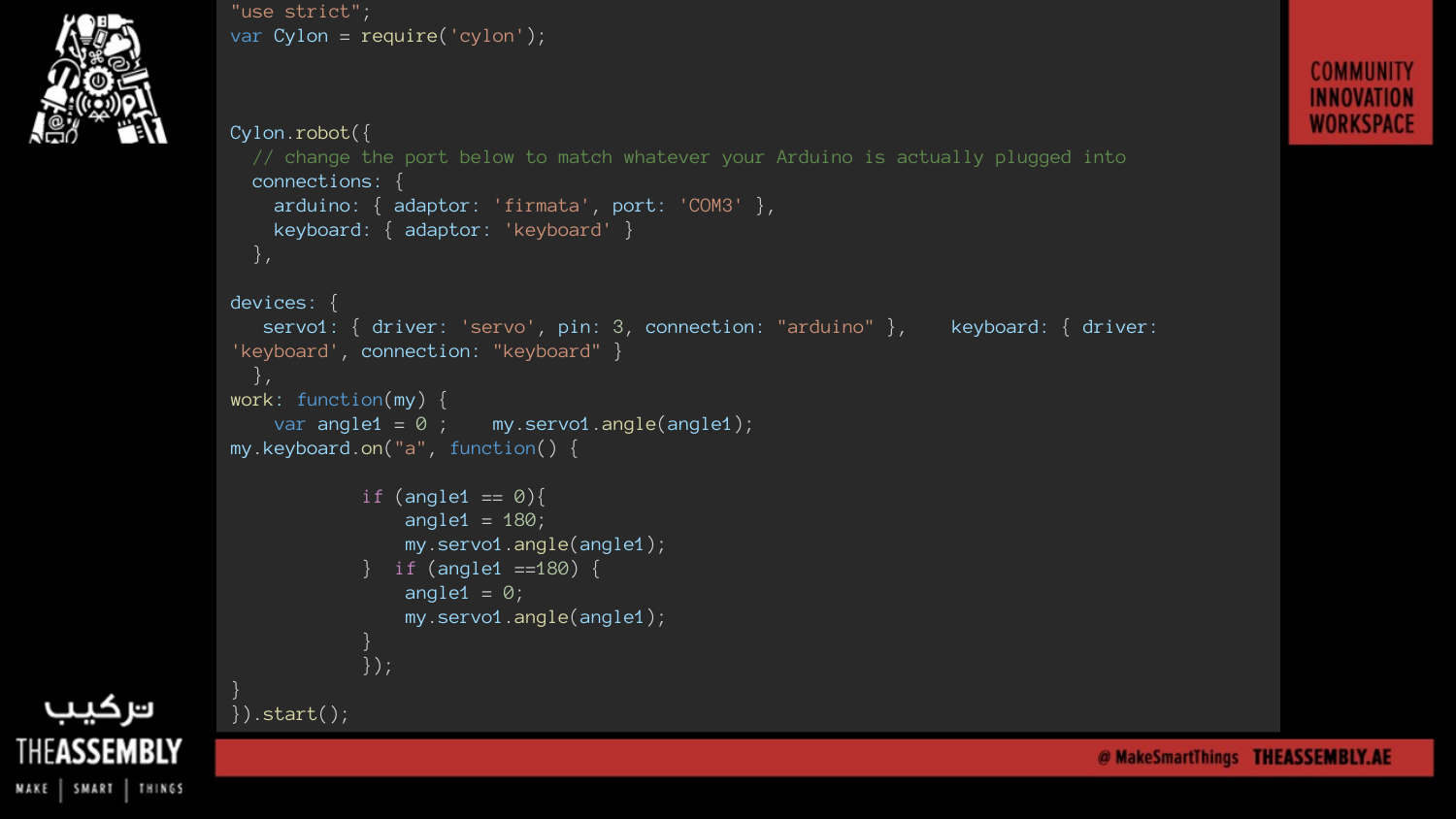

"use strict";
var Cylon = require('cylon');

Cylon.robot({
  // change the port below to match whatever your Arduino is actually plugged into
  connections: {
    arduino: { adaptor: 'firmata', port: 'COM3' },
    keyboard: { adaptor: 'keyboard' }
  },

devices: {
   servo1: { driver: 'servo', pin: 3, connection: "arduino" },    keyboard: { driver: 'keyboard', connection: "keyboard" }
  },
work: function(my) {
    var angle1 = 0 ;    my.servo1.angle(angle1);
my.keyboard.on("a", function() {

            if (angle1 == 0){
                angle1 = 180;
                my.servo1.angle(angle1);
            }  if (angle1 ==180) {
                angle1 = 0;
                my.servo1.angle(angle1);
            }
            });
}
}).start();